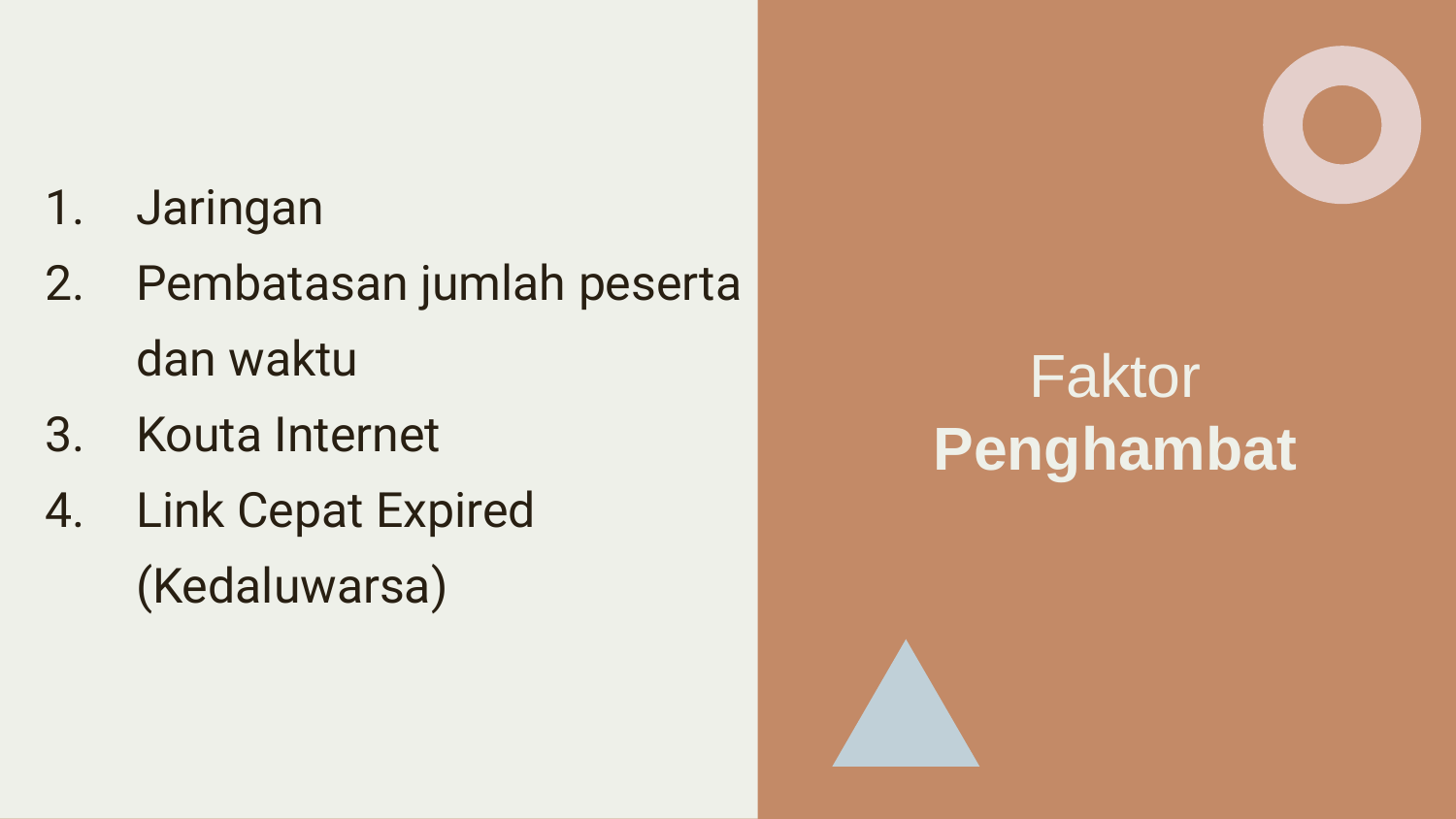

Jaringan
Pembatasan jumlah peserta dan waktu
Kouta Internet
Link Cepat Expired (Kedaluwarsa)

# Faktor Penghambat